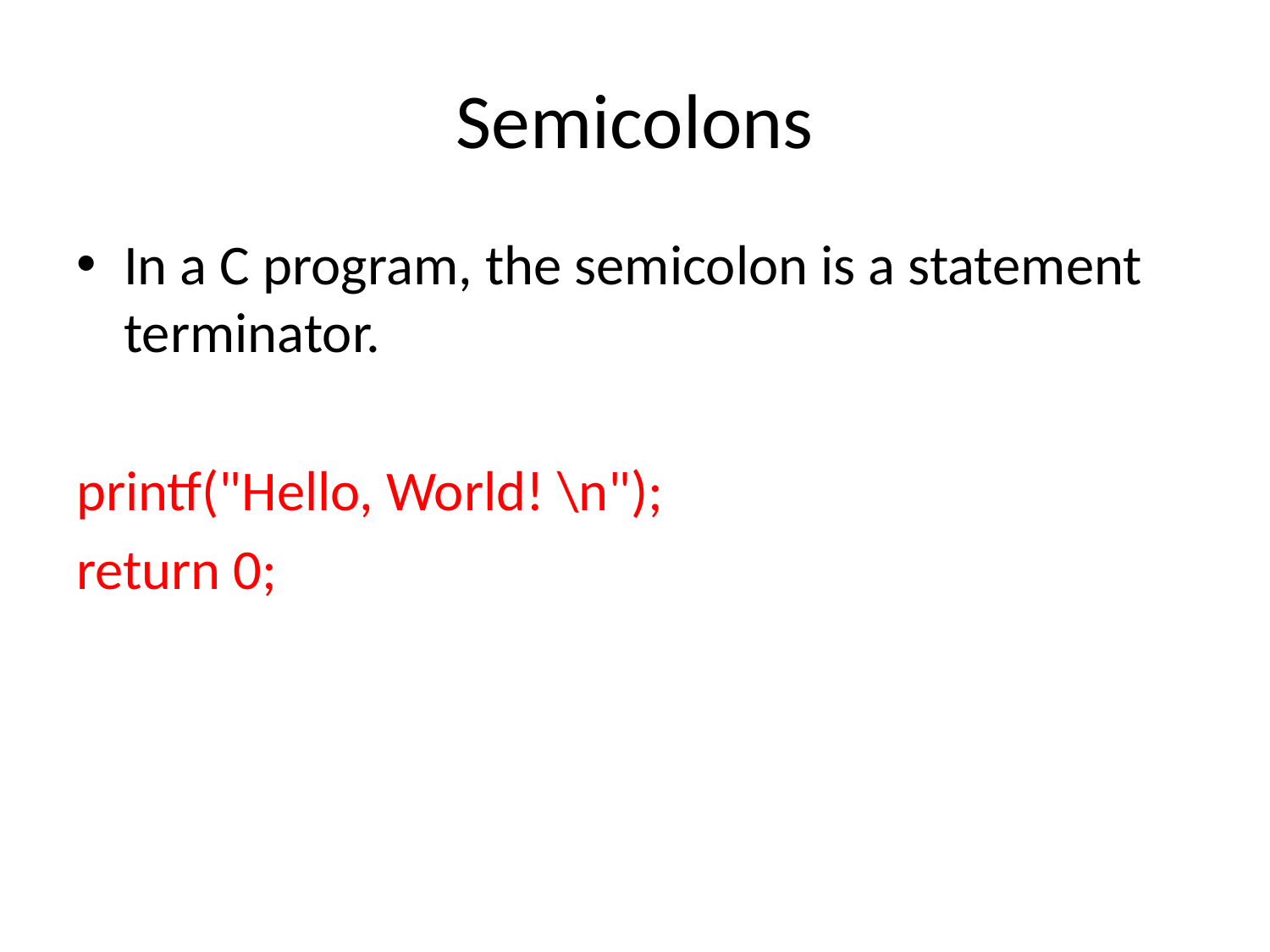

# Semicolons
In a C program, the semicolon is a statement terminator.

printf("Hello, World! \n");
return 0;